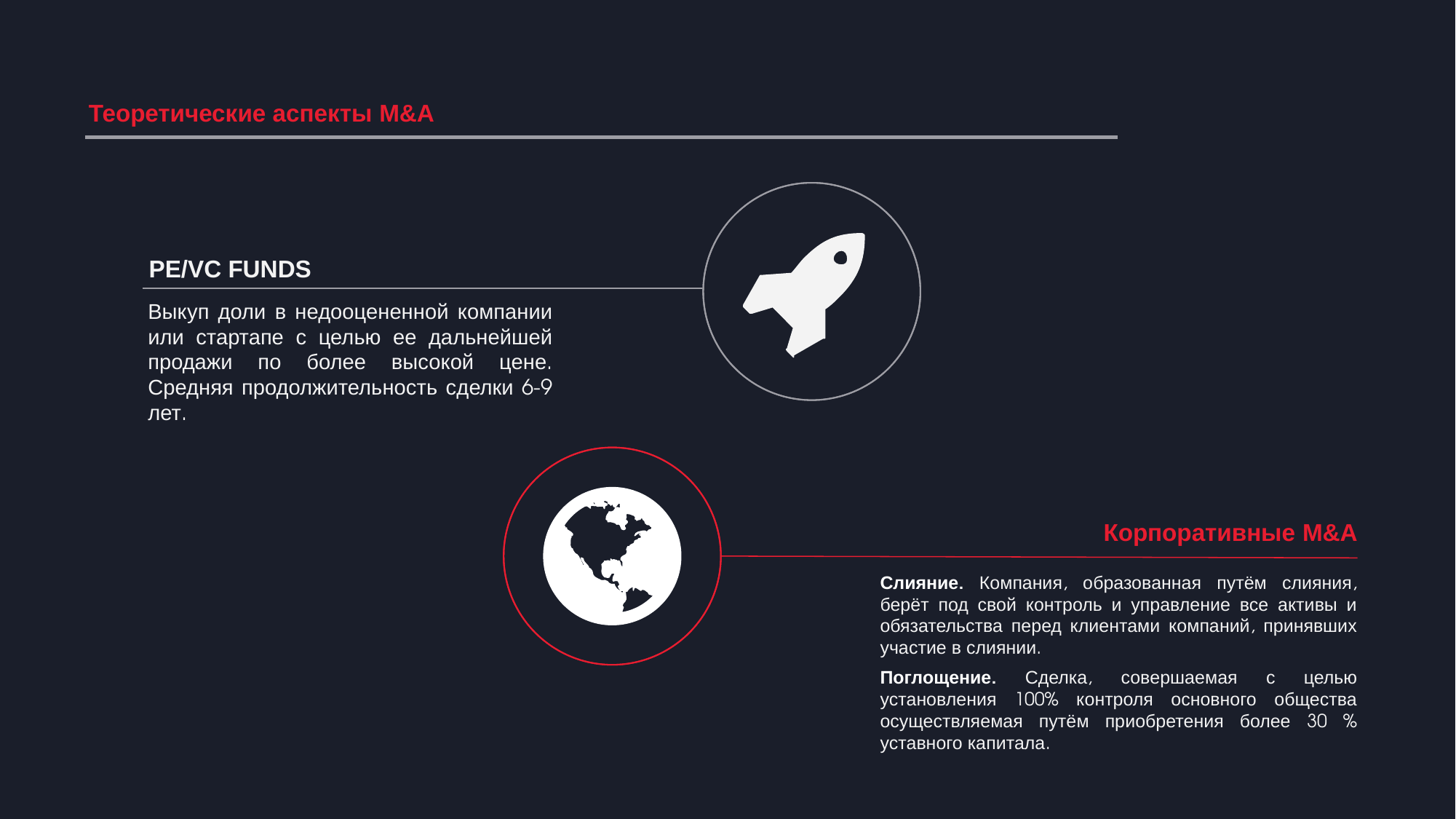

Теоретические аспекты M&A

PE/VC FUNDS
Выкуп доли в недооцененной компании или стартапе с целью ее дальнейшей продажи по более высокой цене. Средняя продолжительность сделки 6-9 лет.

Корпоративные M&A
Слияние. Компания, образованная путём слияния, берёт под свой контроль и управление все активы и обязательства перед клиентами компаний, принявших участие в слиянии.
Поглощение. Сделка, совершаемая с целью установления 100% контроля основного общества осуществляемая путём приобретения более 30 % уставного капитала.

ВИДЫ ИНТЕГРАЦИОННЫХ СДЕЛОК
Общее определение:

Слияния и поглощения (англ. mergers and acquisitions, M&A) — класс экономических процессов укрупнения бизнеса и капитала, происходящих на макро- и микроэкономическом уровнях, в результате которых на рынке появляются более крупные компании.
Корпоративные M&A
Слияние. Компания, образованная путём слияния, берёт под свой контроль и управление все активы и обязательства перед клиентами компаний, принявших участие в слиянии.
Поглощение. Сделка, совершаемая с целью установления 100% контроля основного общества осуществляемая путём приобретения более 30 % уставного капитала.
Корпоративные M&A
Слияние. Компания, образованная путём слияния, берёт под свой контроль и управление все активы и обязательства перед клиентами компаний, принявших участие в слиянии.
Поглощение. Сделка, совершаемая с целью установления 100% контроля основного общества осуществляемая путём приобретения более 30 % уставного капитала.